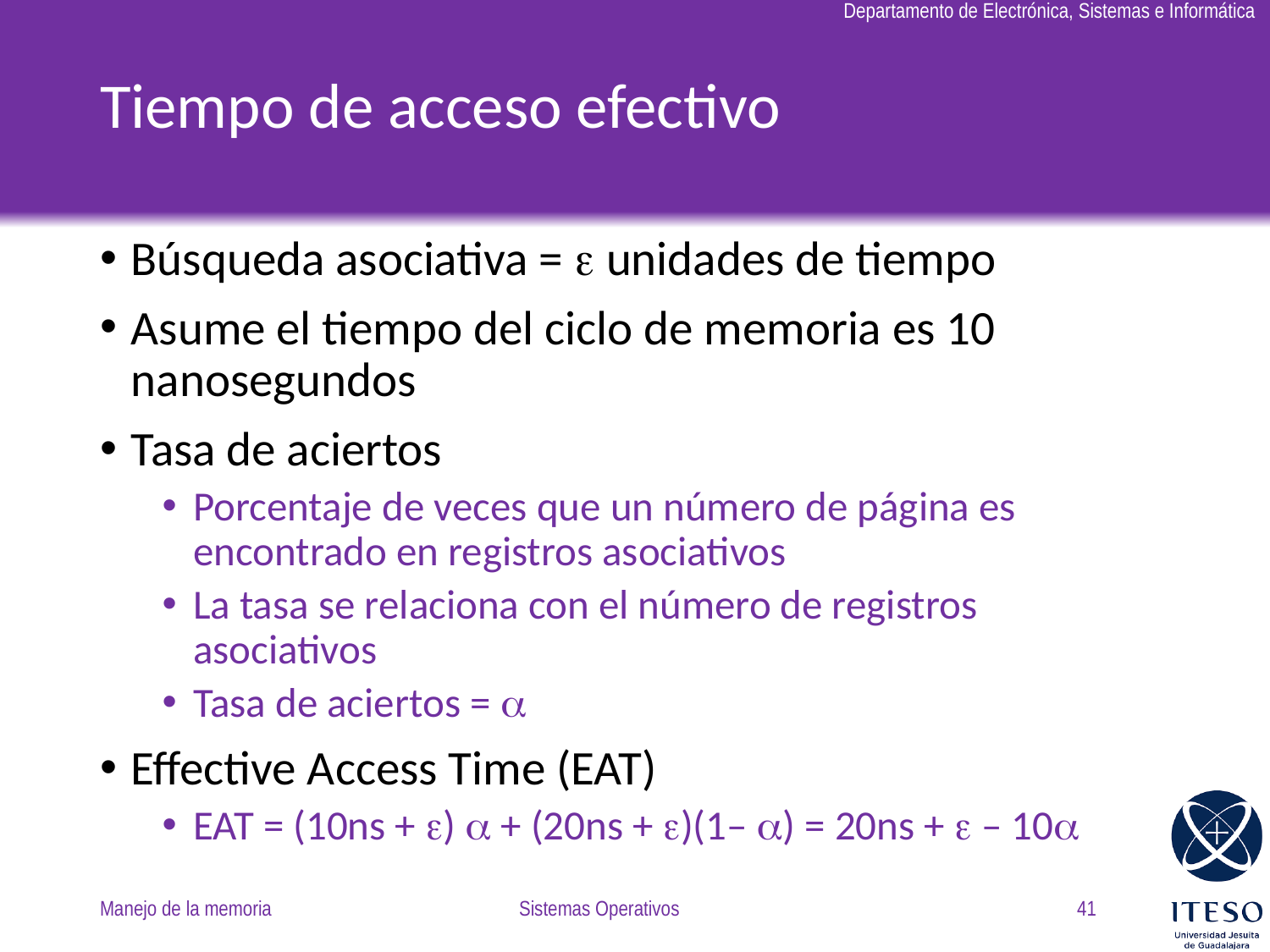

# Tiempo de acceso efectivo
Búsqueda asociativa = ε unidades de tiempo
Asume el tiempo del ciclo de memoria es 10 nanosegundos
Tasa de aciertos
Porcentaje de veces que un número de página es encontrado en registros asociativos
La tasa se relaciona con el número de registros asociativos
Tasa de aciertos = α
Effective Access Time (EAT)
EAT = (10ns + ε) α + (20ns + ε)(1– α) = 20ns + ε – 10α
Manejo de la memoria
Sistemas Operativos
41